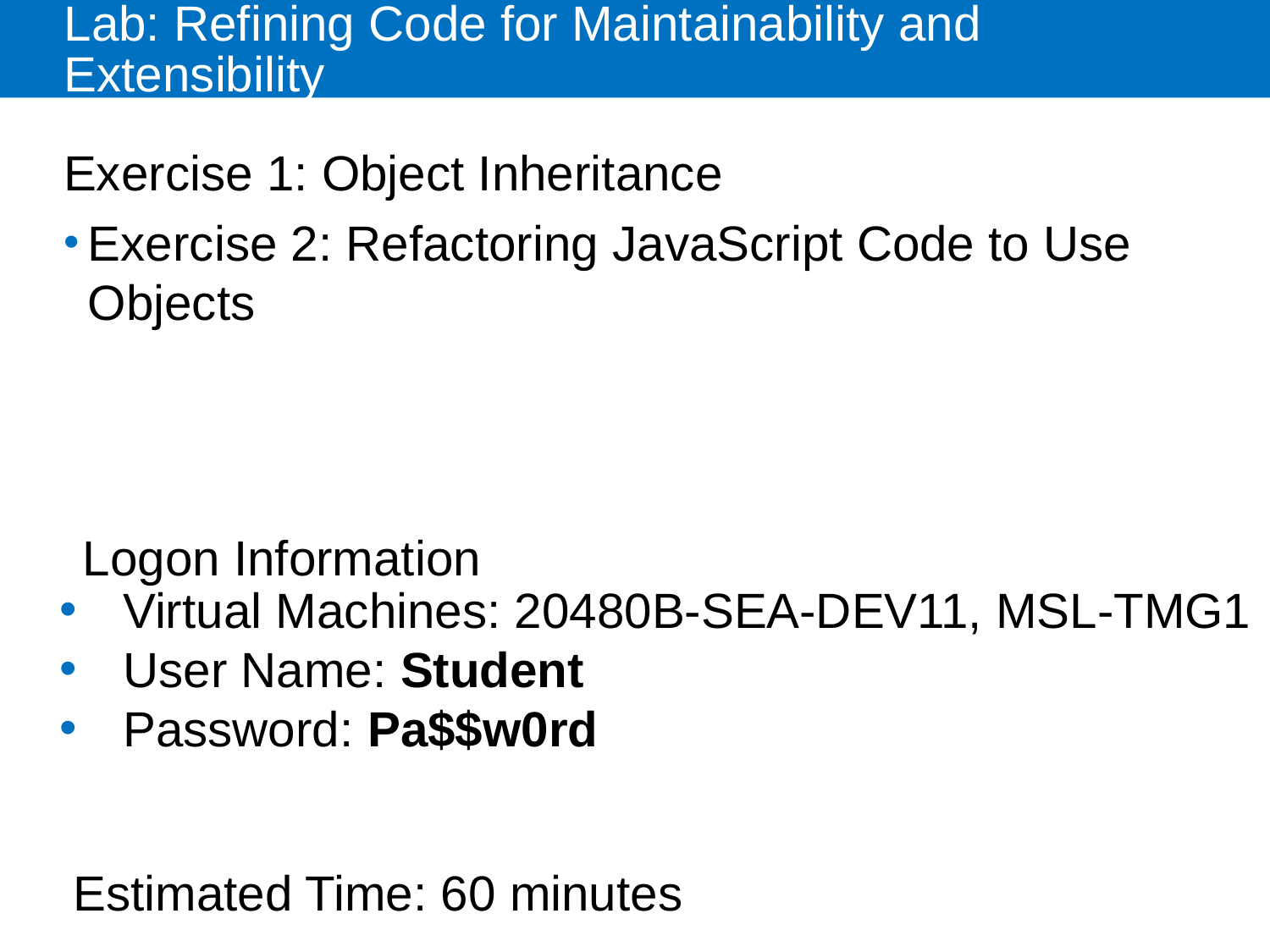

# Lab: Refining Code for Maintainability and Extensibility
Exercise 1: Object Inheritance
Exercise 2: Refactoring JavaScript Code to Use Objects
Logon Information
Virtual Machines: 20480B-SEA-DEV11, MSL-TMG1
User Name: Student
Password: Pa$$w0rd
Estimated Time: 60 minutes